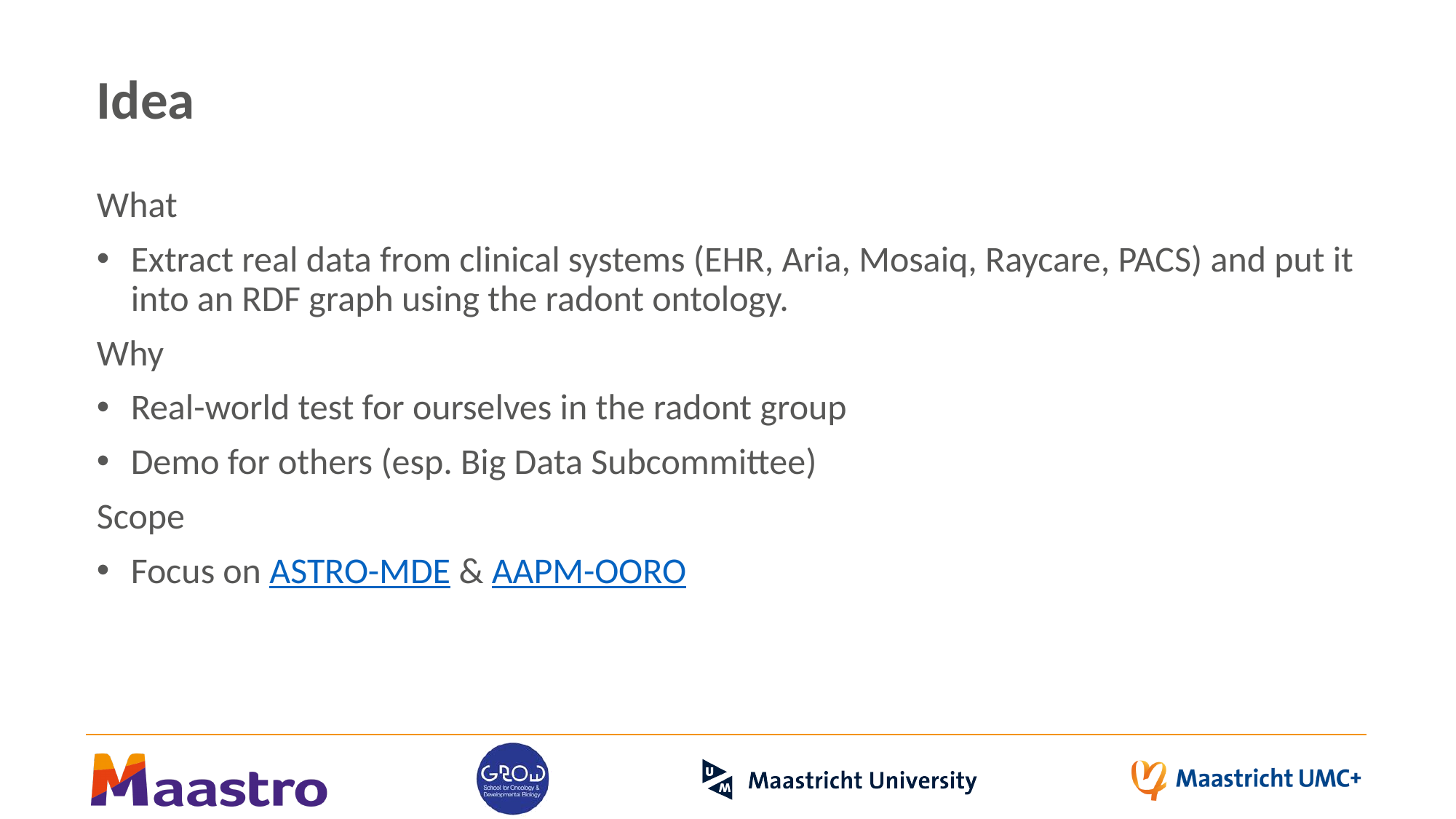

# Idea
What
Extract real data from clinical systems (EHR, Aria, Mosaiq, Raycare, PACS) and put it into an RDF graph using the radont ontology.
Why
Real-world test for ourselves in the radont group
Demo for others (esp. Big Data Subcommittee)
Scope
Focus on ASTRO-MDE & AAPM-OORO